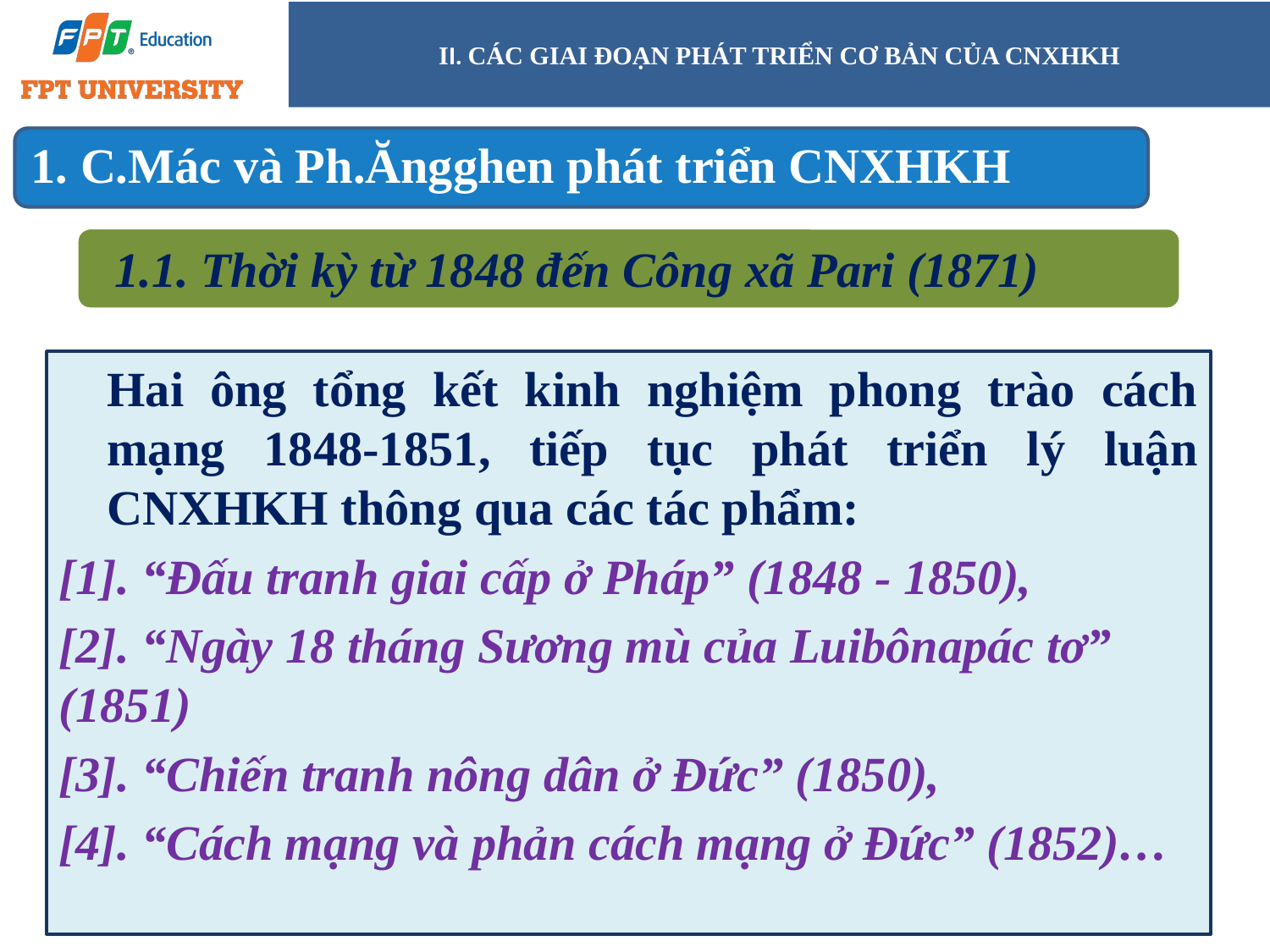

# II. CÁC GIAI ĐOẠN PHÁT TRIỂN CƠ BẢN CỦA CNXHKH
1. C.Mác và Ph.Ăngghen phát triển CNXHKH

1.1. Thời kỳ từ 1848 đến Công xã Pari (1871)

	Hai ông tổng kết kinh nghiệm phong trào cách mạng 1848-1851, tiếp tục phát triển lý luận CNXHKH thông qua các tác phẩm:
[1]. “Đấu tranh giai cấp ở Pháp” (1848 - 1850),
[2]. “Ngày 18 tháng Sương mù của Luibônapác tơ” (1851)
[3]. “Chiến tranh nông dân ở Đức” (1850),
[4]. “Cách mạng và phản cách mạng ở Đức” (1852)…